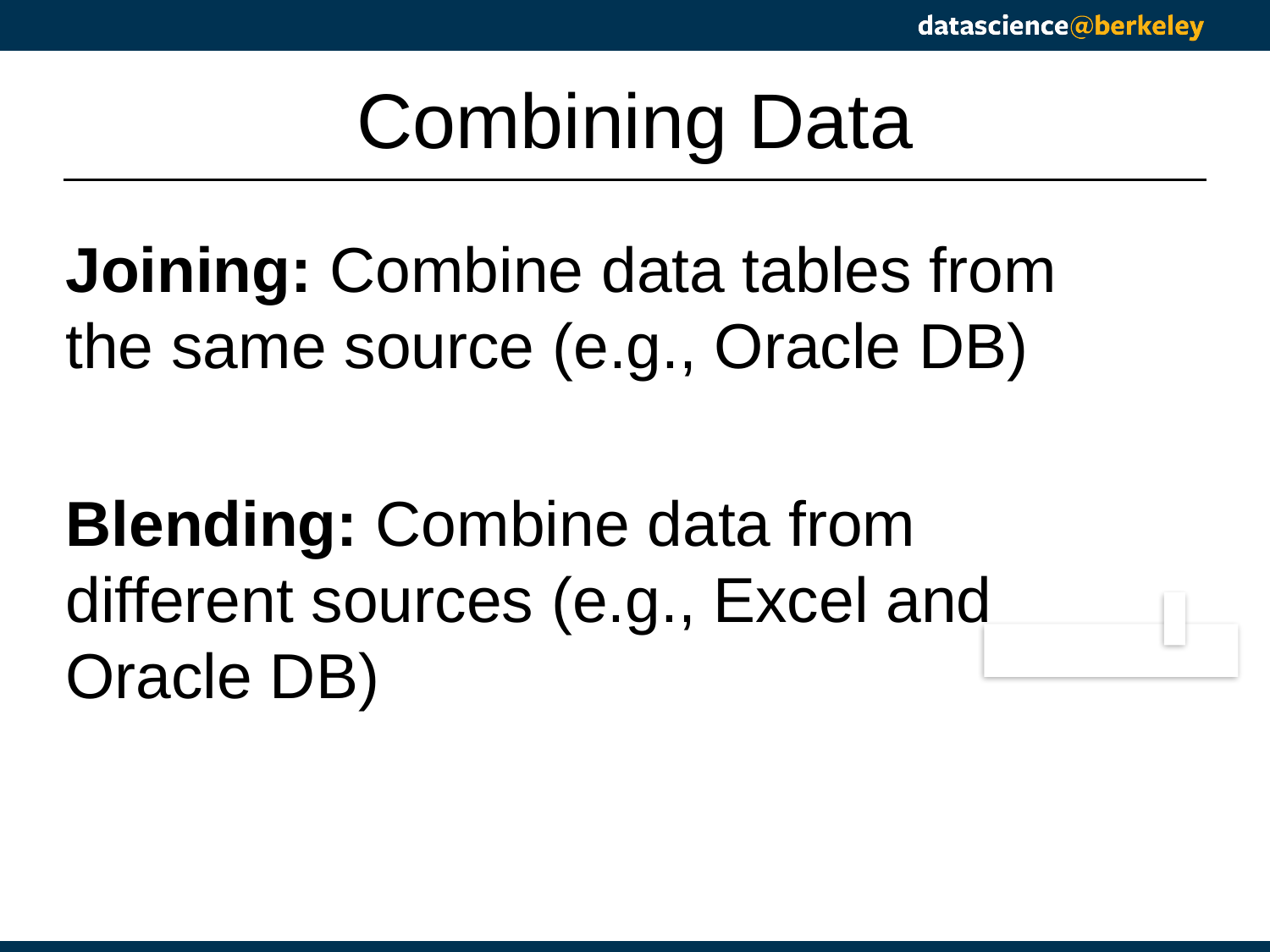

# Combining Data
Joining: Combine data tables from the same source (e.g., Oracle DB)

Blending: Combine data from different sources (e.g., Excel and Oracle DB)